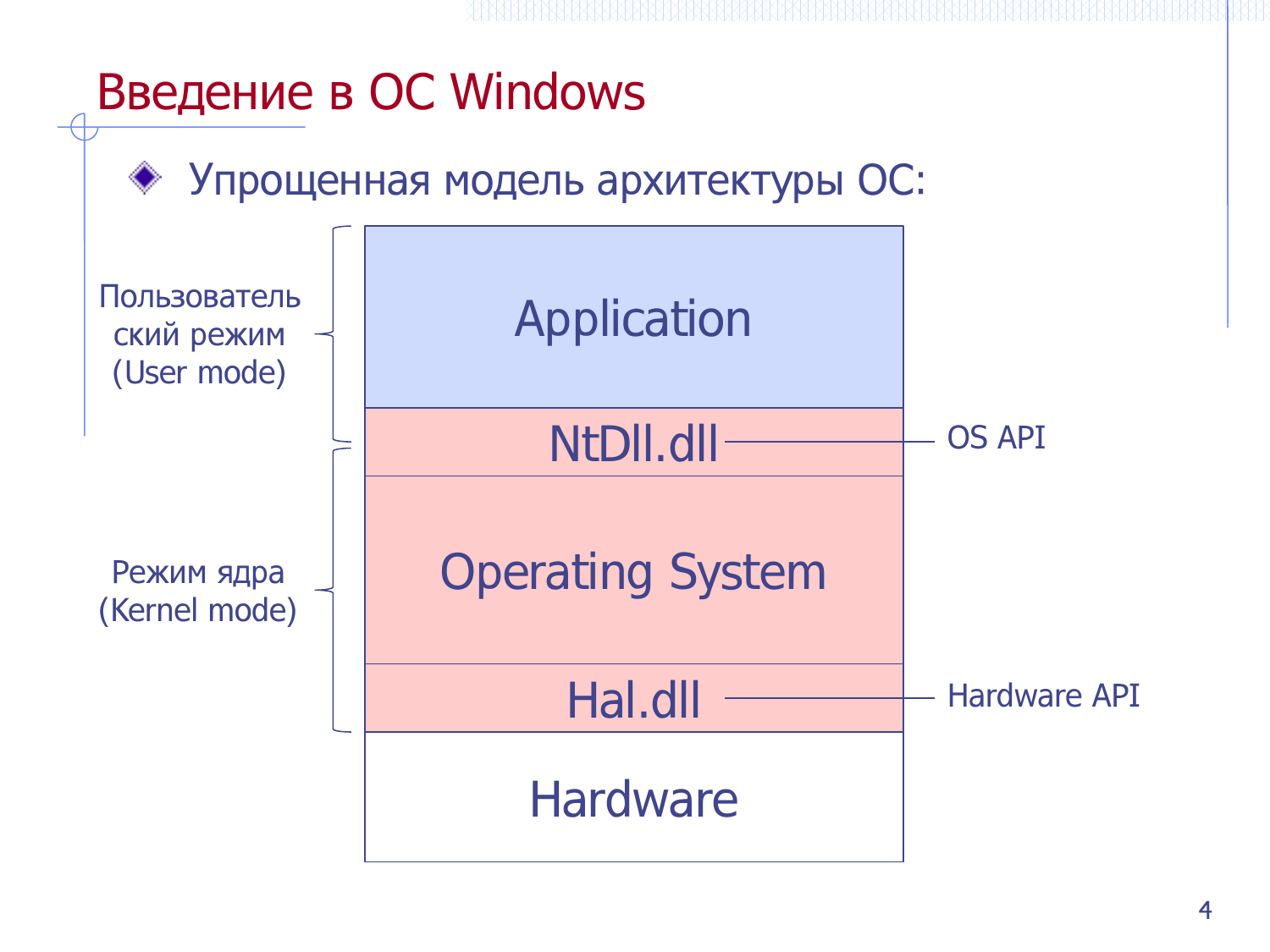

# Введение в ОС Windows
Упрощенная модель архитектуры ОС:

Application
Пользовательский режим (User mode)
NtDll.dll
OS API

Operating System
Режим ядра (Kernel mode)
Hal.dll
Hardware API
Hardware
4